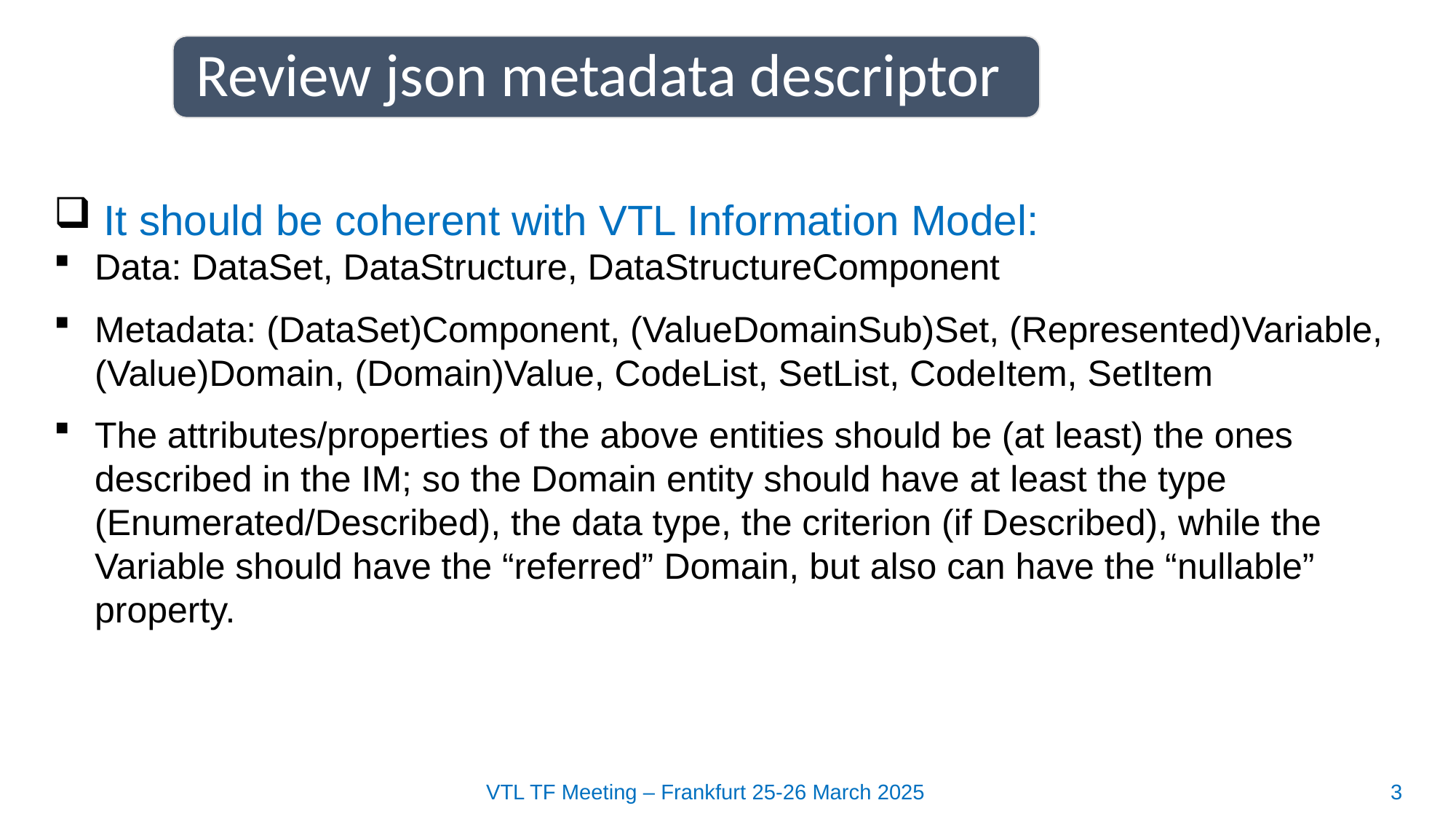

Review json metadata descriptor
 It should be coherent with VTL Information Model:
Data: DataSet, DataStructure, DataStructureComponent
Metadata: (DataSet)Component, (ValueDomainSub)Set, (Represented)Variable, (Value)Domain, (Domain)Value, CodeList, SetList, CodeItem, SetItem
The attributes/properties of the above entities should be (at least) the ones described in the IM; so the Domain entity should have at least the type (Enumerated/Described), the data type, the criterion (if Described), while the Variable should have the “referred” Domain, but also can have the “nullable” property.
VTL TF Meeting – Frankfurt 25-26 March 2025
3